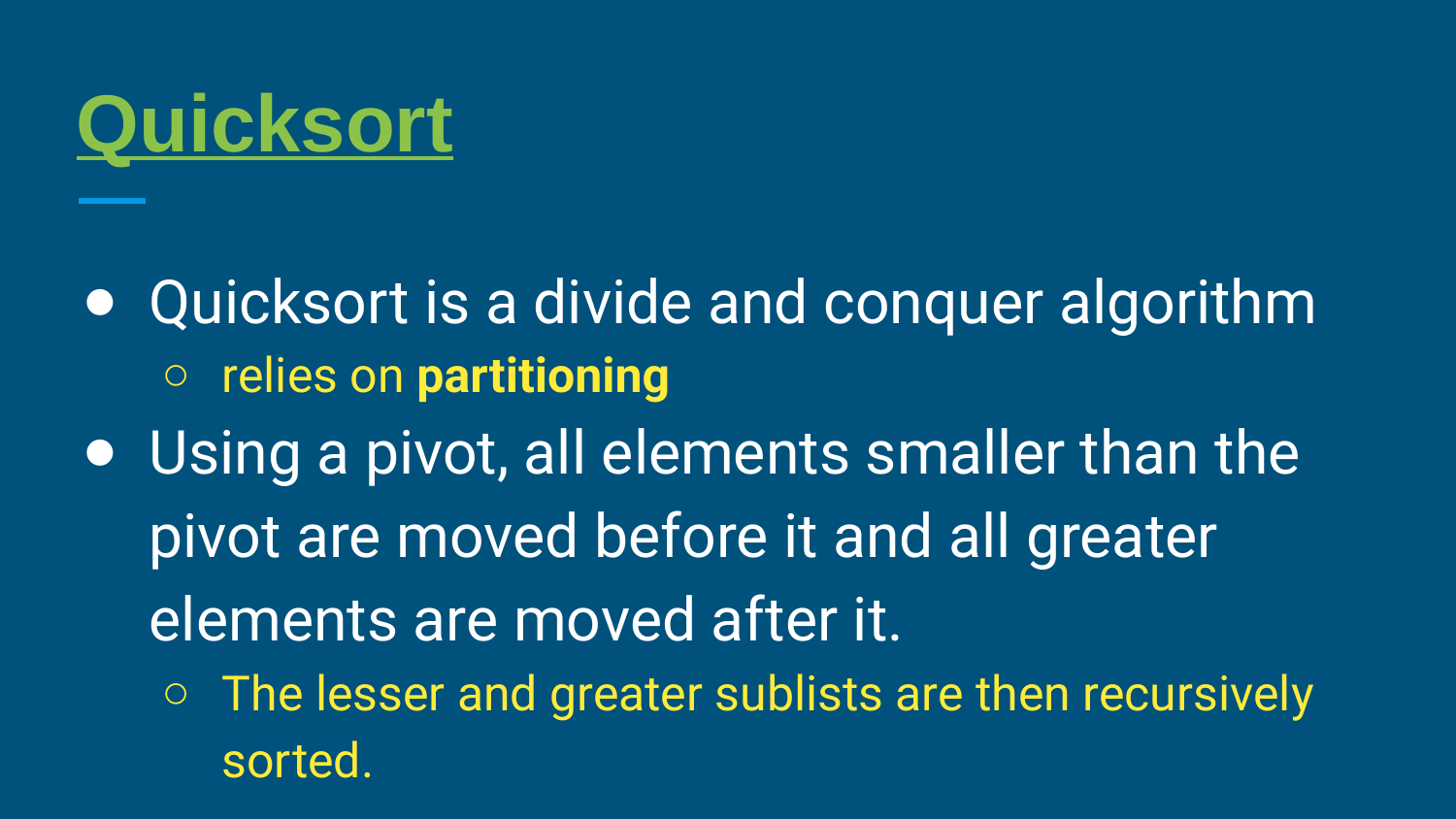

# Quicksort
Quicksort is a divide and conquer algorithm
relies on partitioning
Using a pivot, all elements smaller than the pivot are moved before it and all greater elements are moved after it.
The lesser and greater sublists are then recursively sorted.